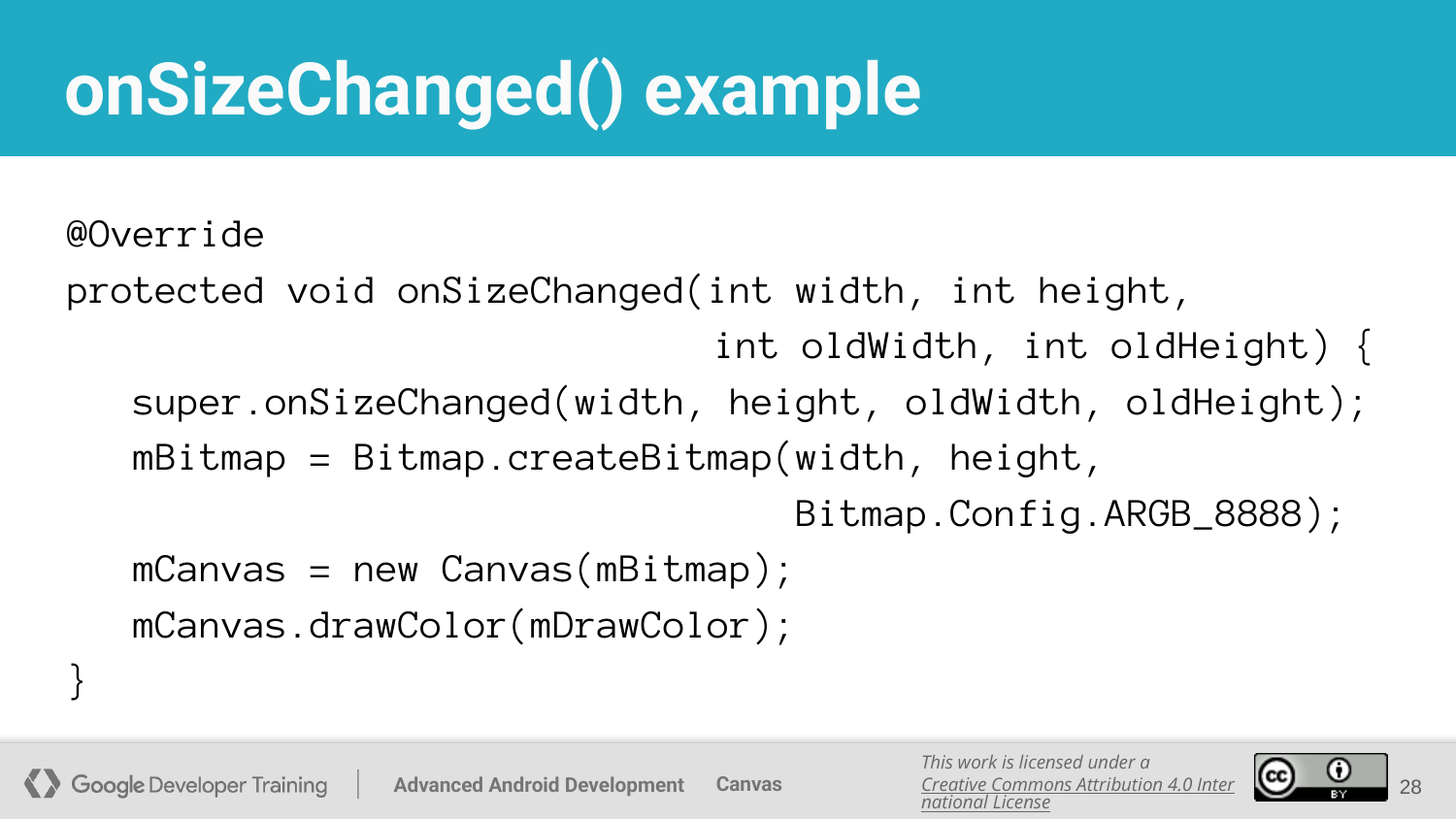

# onSizeChanged() example

@Override
protected void onSizeChanged(int width, int height,
                          int oldWidth, int oldHeight) {
   super.onSizeChanged(width, height, oldWidth, oldHeight);
   mBitmap = Bitmap.createBitmap(width, height,
                                 Bitmap.Config.ARGB_8888);
   mCanvas = new Canvas(mBitmap);
   mCanvas.drawColor(mDrawColor);
}
28